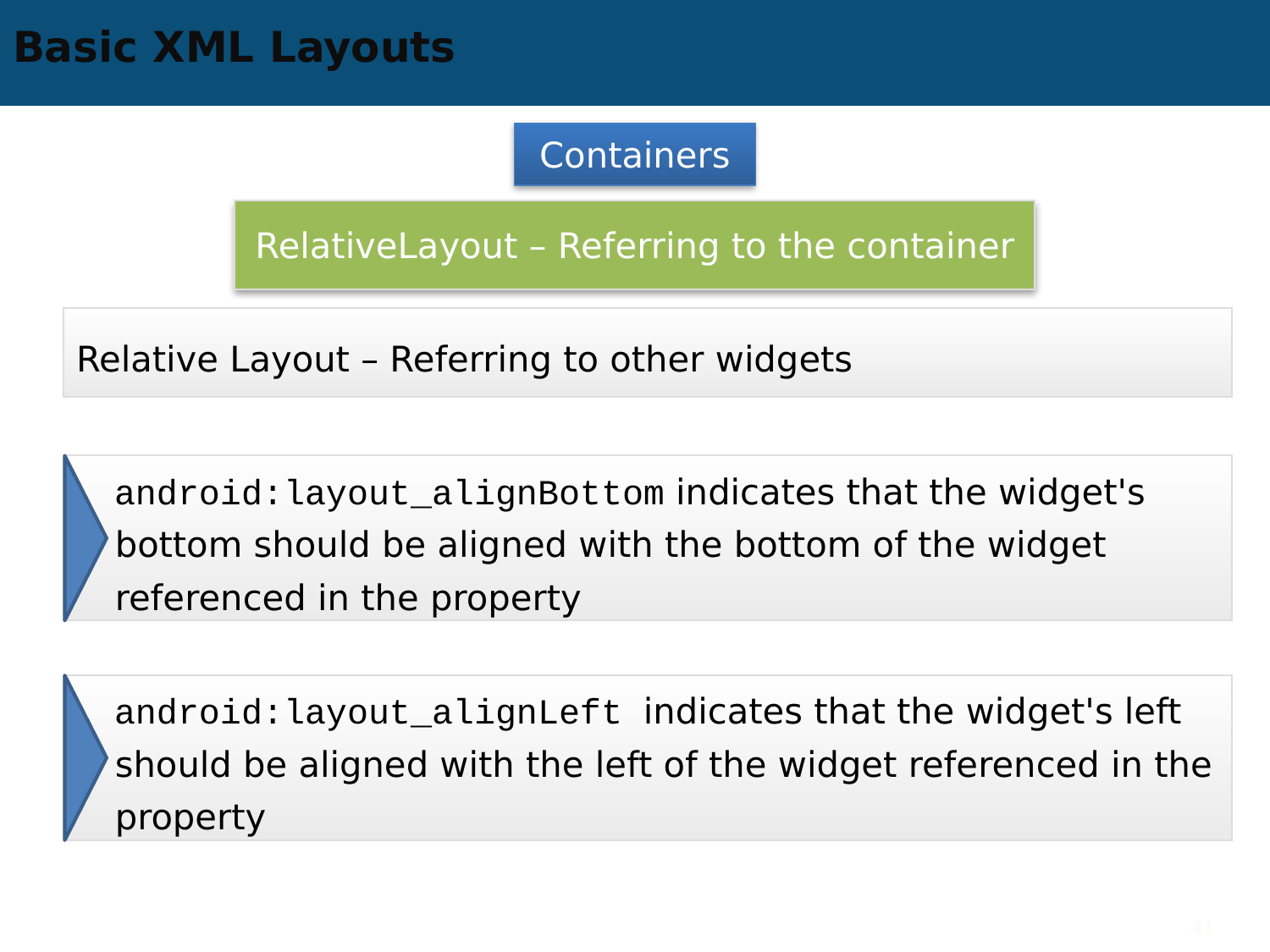

# Basic XML Layouts
Containers
RelativeLayout – Referring to the container
Relative Layout – Referring to other widgets
android:layout_alignBottom indicates that the widget's bottom should be aligned with the bottom of the widget referenced in the property

android:layout_alignLeft indicates that the widget's left should be aligned with the left of the widget referenced in the property